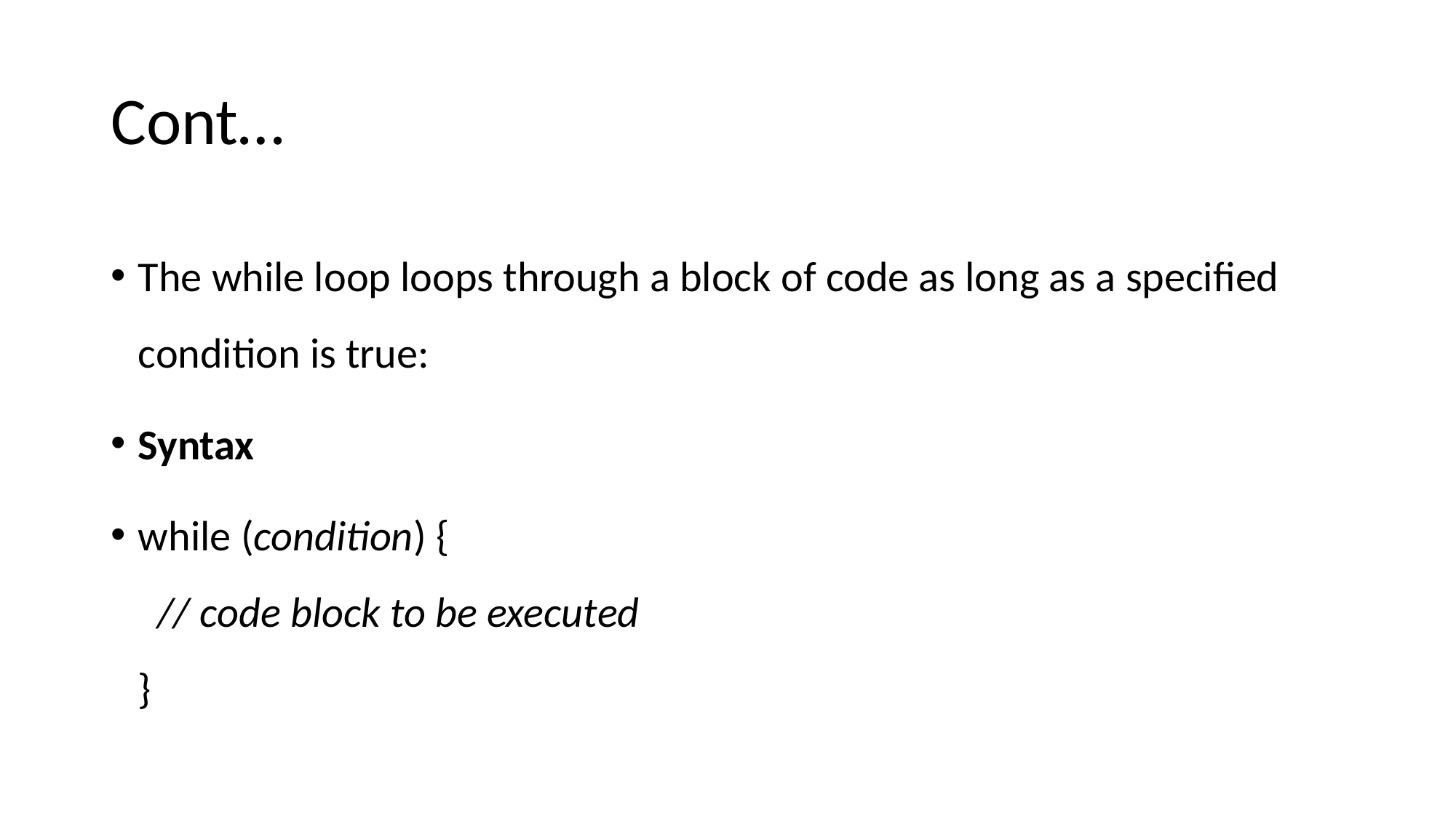

# Cont…
The while loop loops through a block of code as long as a specified condition is true:
Syntax
while (condition) {
  // code block to be executed
}